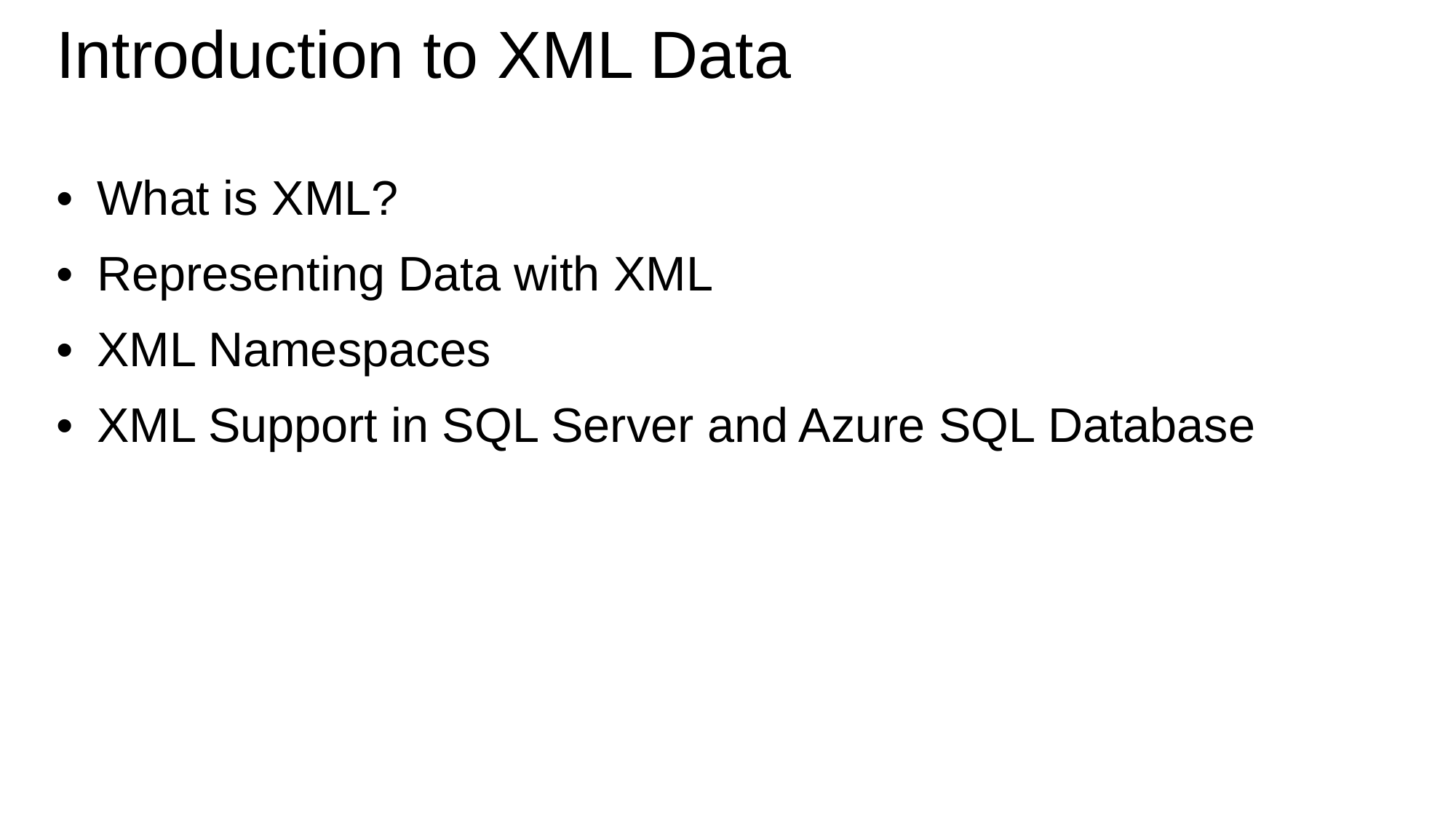

# Introduction to XML Data
What is XML?
Representing Data with XML
XML Namespaces
XML Support in SQL Server and Azure SQL Database